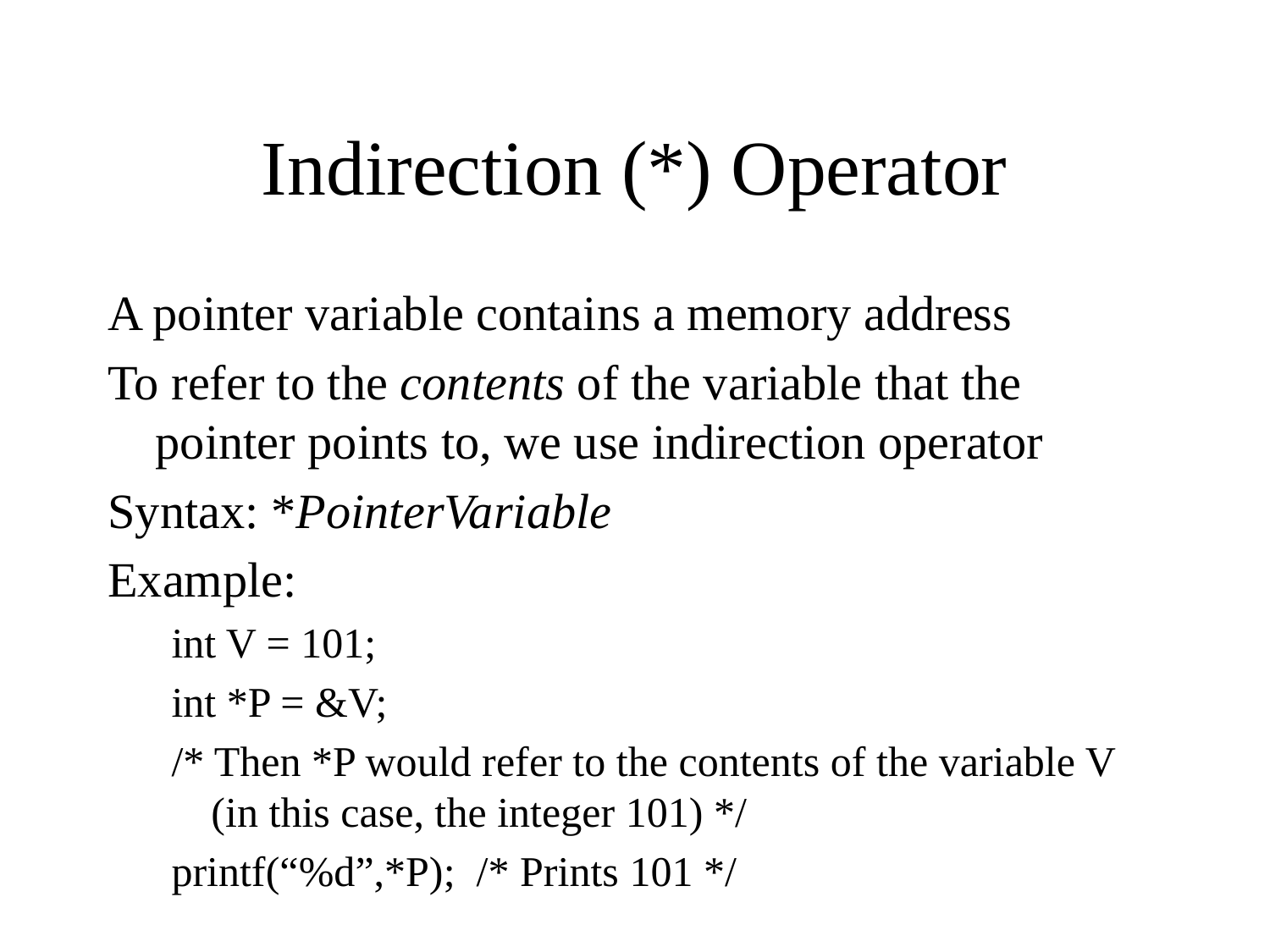

# Indirection (*) Operator
A pointer variable contains a memory address
To refer to the contents of the variable that the pointer points to, we use indirection operator
Syntax: *PointerVariable
Example:
int V = 101;
int *P = &V;
/* Then *P would refer to the contents of the variable V (in this case, the integer 101) */
printf(“%d”,*P);  /* Prints 101 */